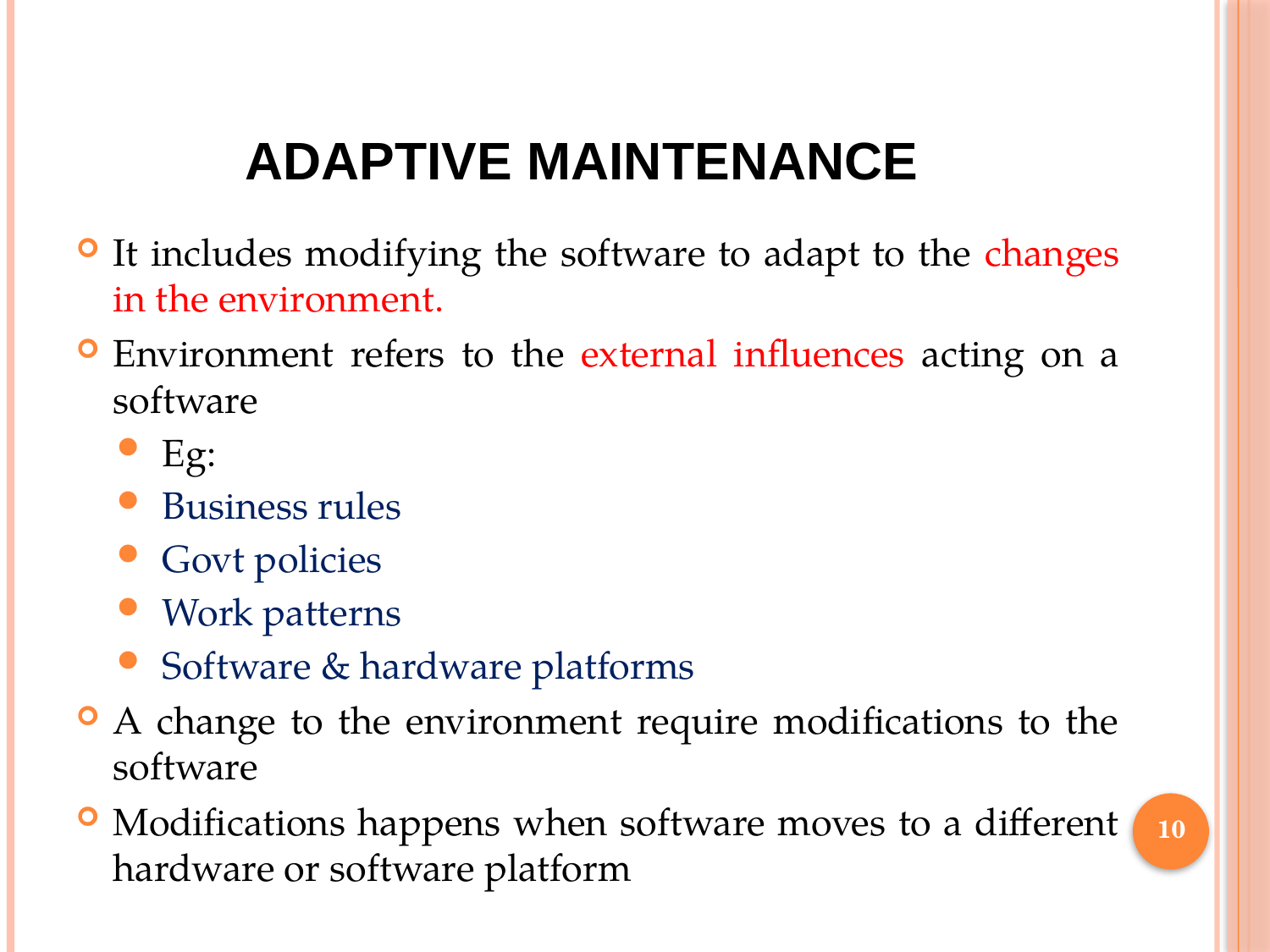

# ADAPTIVE MAINTENANCE
It includes modifying the software to adapt to the changes in the environment.
Environment refers to the external influences acting on a software
Eg:
Business rules
Govt policies
Work patterns
Software & hardware platforms
A change to the environment require modifications to the software
Modifications happens when software moves to a different hardware or software platform

10